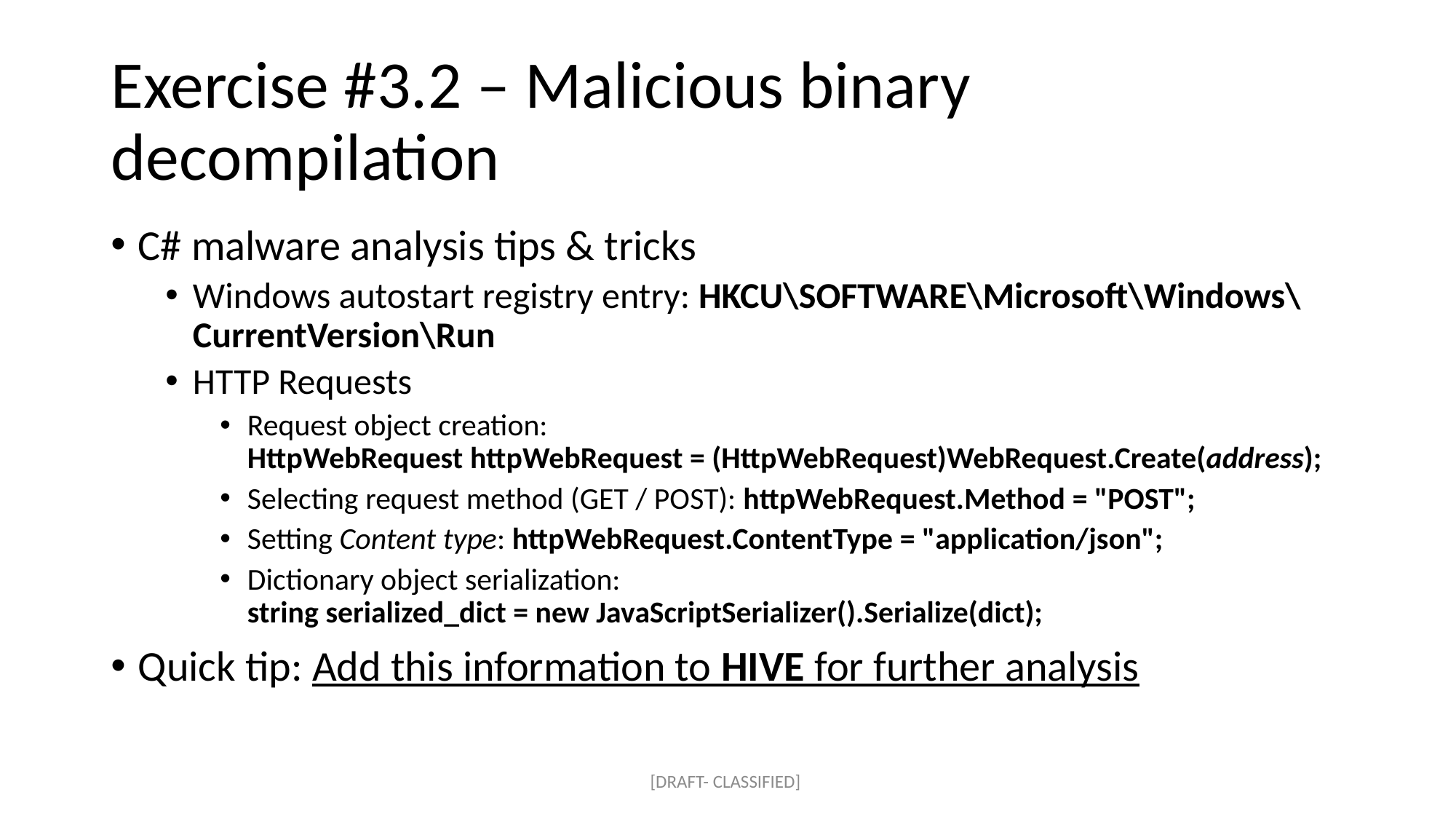

# Exercise #3.2 – Malicious binary decompilation
C# malware analysis tips & tricks
Windows autostart registry entry: HKCU\SOFTWARE\Microsoft\Windows\CurrentVersion\Run
HTTP Requests
Request object creation: HttpWebRequest httpWebRequest = (HttpWebRequest)WebRequest.Create(address);
Selecting request method (GET / POST): httpWebRequest.Method = "POST";
Setting Content type: httpWebRequest.ContentType = "application/json";
Dictionary object serialization: string serialized_dict = new JavaScriptSerializer().Serialize(dict);
Quick tip: Add this information to HIVE for further analysis
[DRAFT- CLASSIFIED]